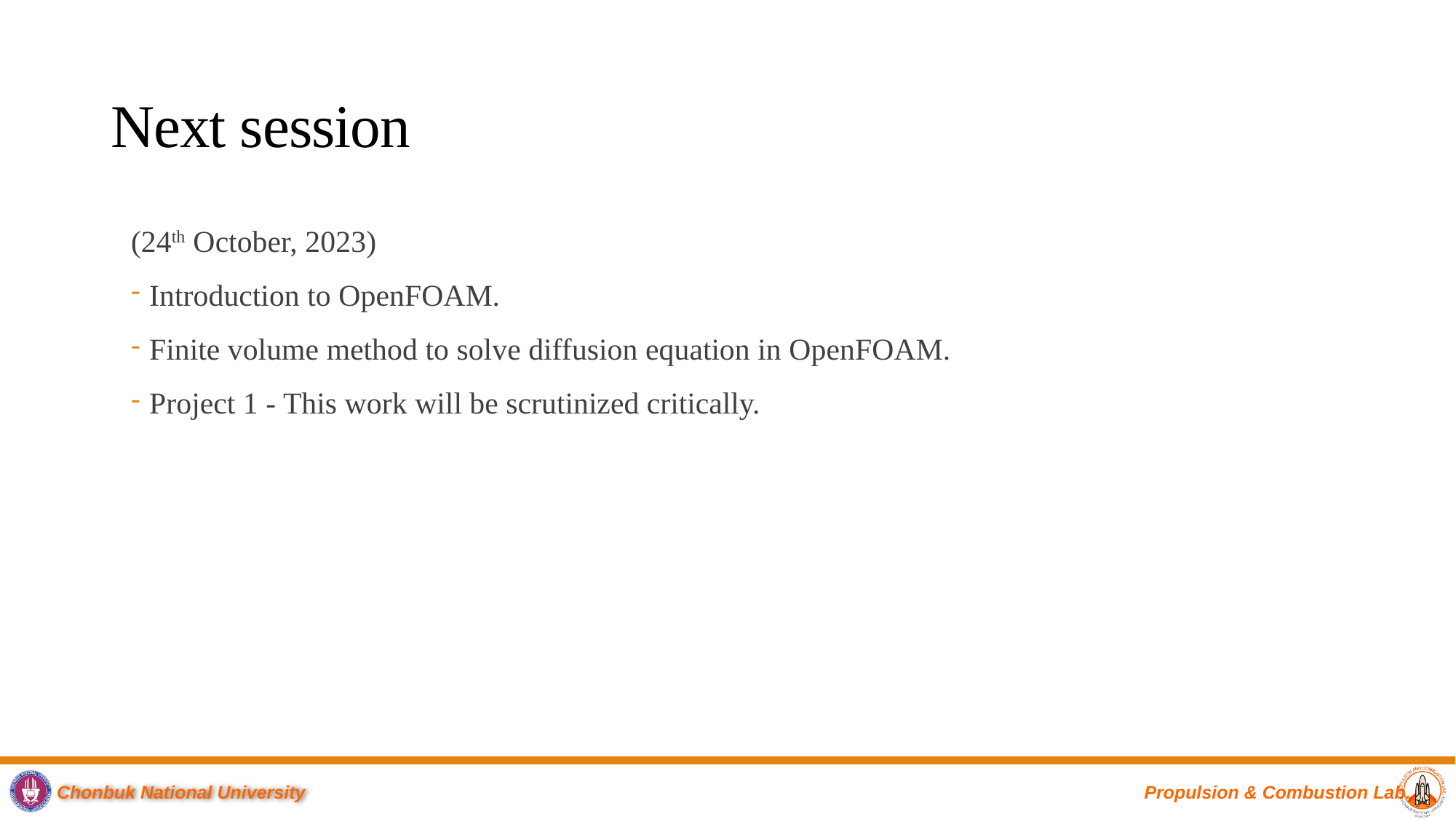

Next session
(24th October, 2023)
 Introduction to OpenFOAM.
 Finite volume method to solve diffusion equation in OpenFOAM.
 Project 1 - This work will be scrutinized critically.